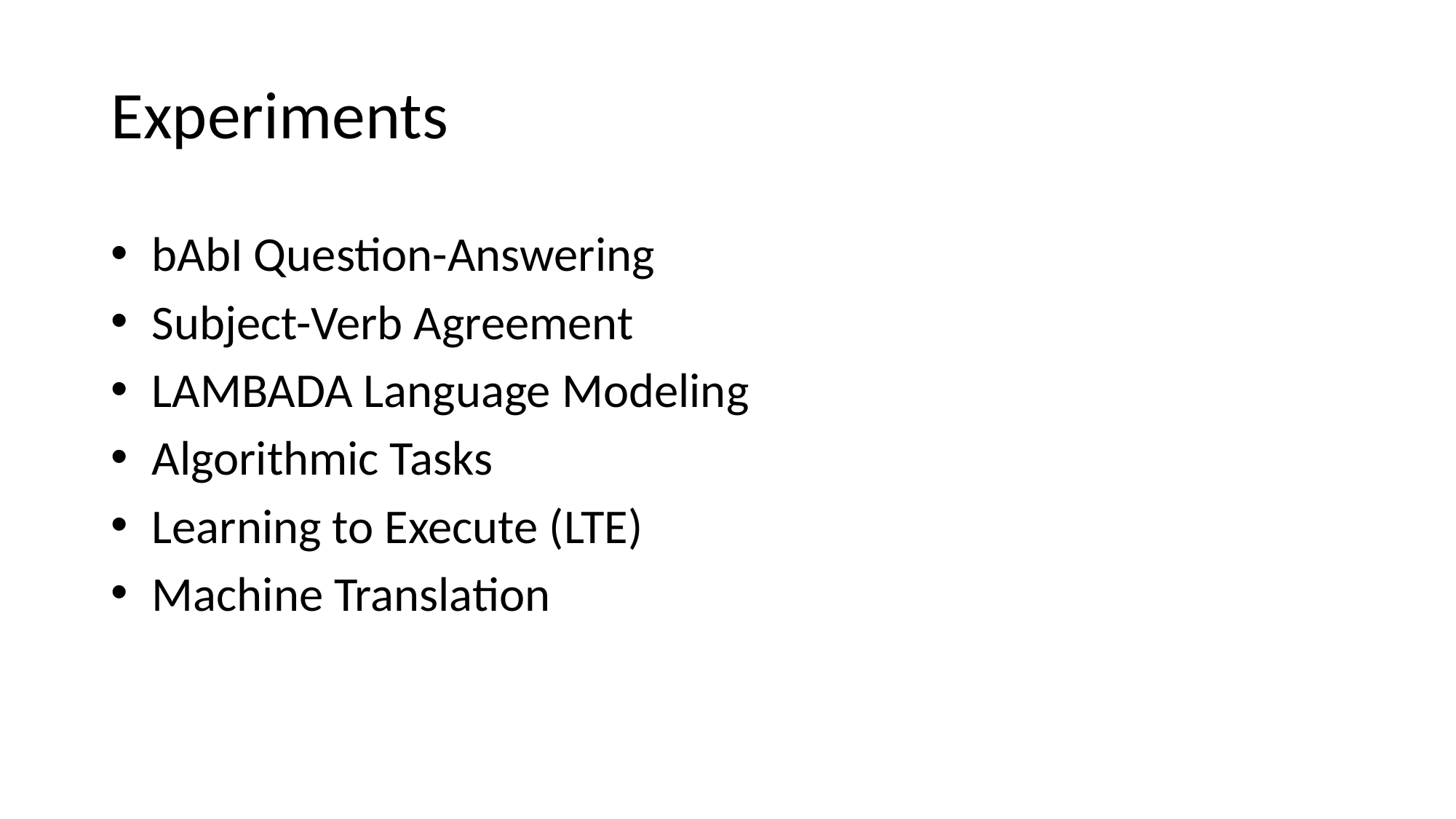

# Experiments
bAbI Question-Answering
Subject-Verb Agreement
LAMBADA Language Modeling
Algorithmic Tasks
Learning to Execute (LTE)
Machine Translation